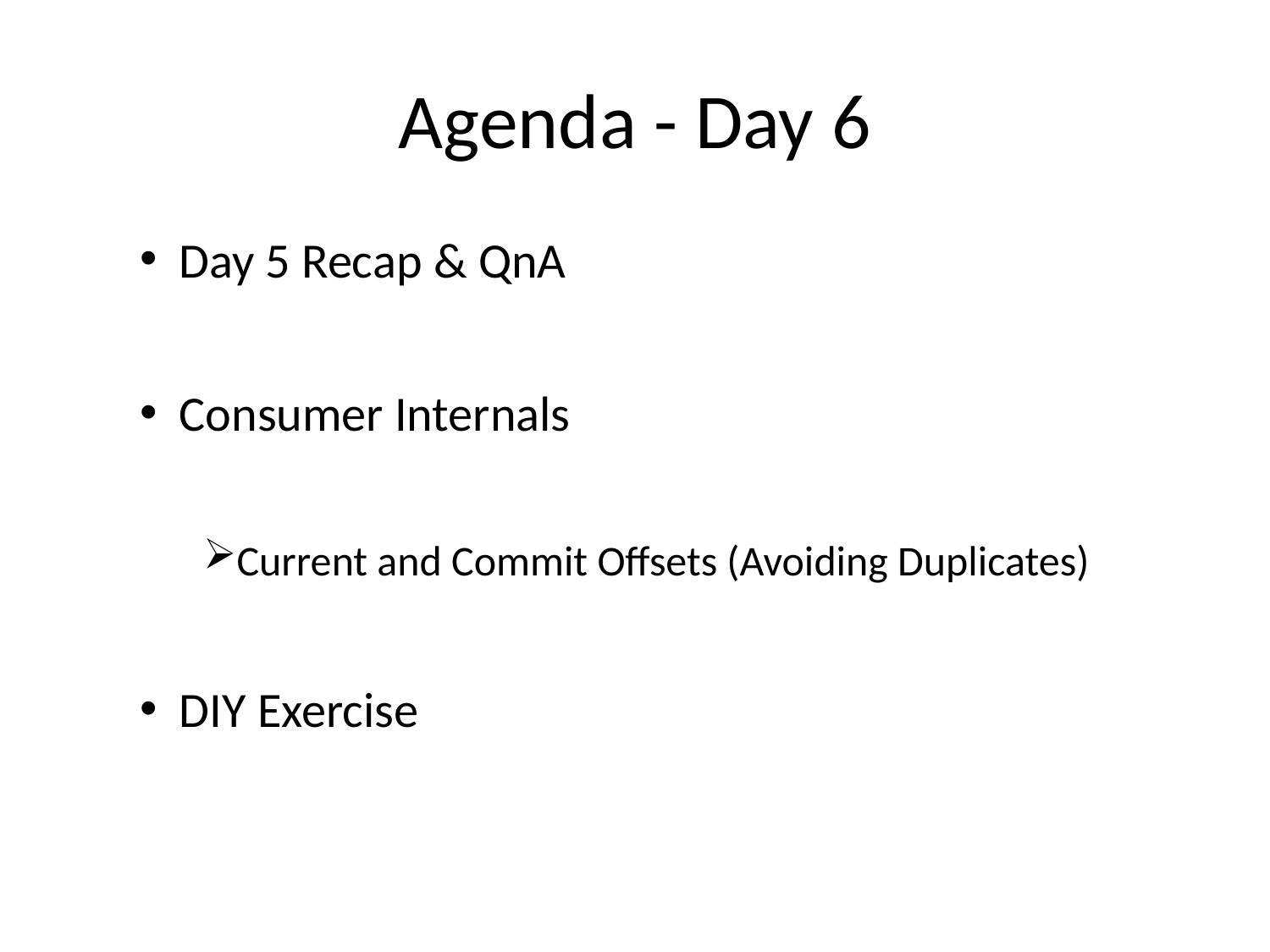

# Agenda - Day 6
Day 5 Recap & QnA

Consumer Internals

Current and Commit Offsets (Avoiding Duplicates)

DIY Exercise